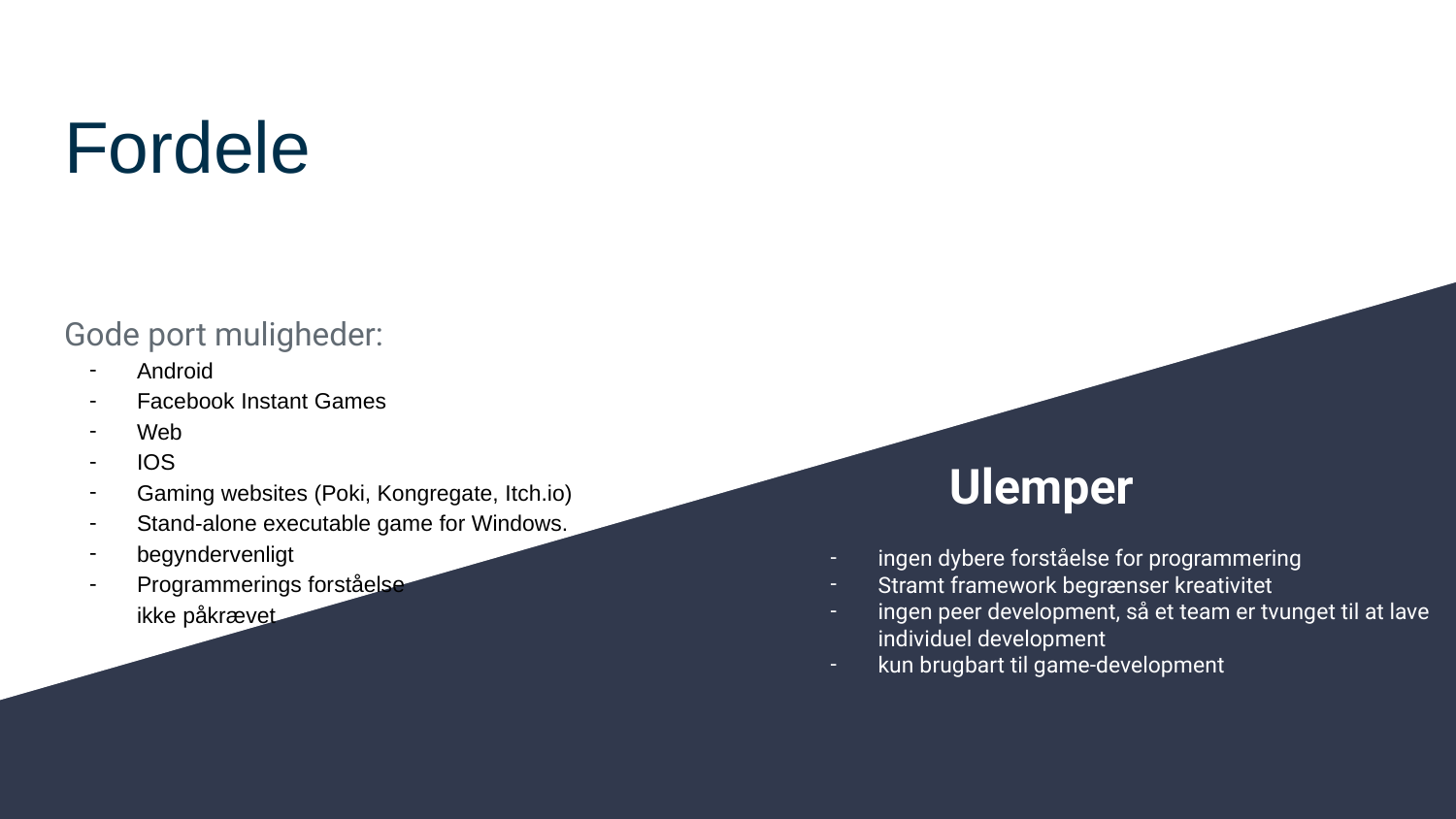

# Fordele
Gode port muligheder:
Android
Facebook Instant Games
Web
IOS
Gaming websites (Poki, Kongregate, Itch.io)
Stand-alone executable game for Windows.
begyndervenligt
Programmerings forståelse
ikke påkrævet

Ulemper
ingen dybere forståelse for programmering
Stramt framework begrænser kreativitet
ingen peer development, så et team er tvunget til at lave individuel development
kun brugbart til game-development